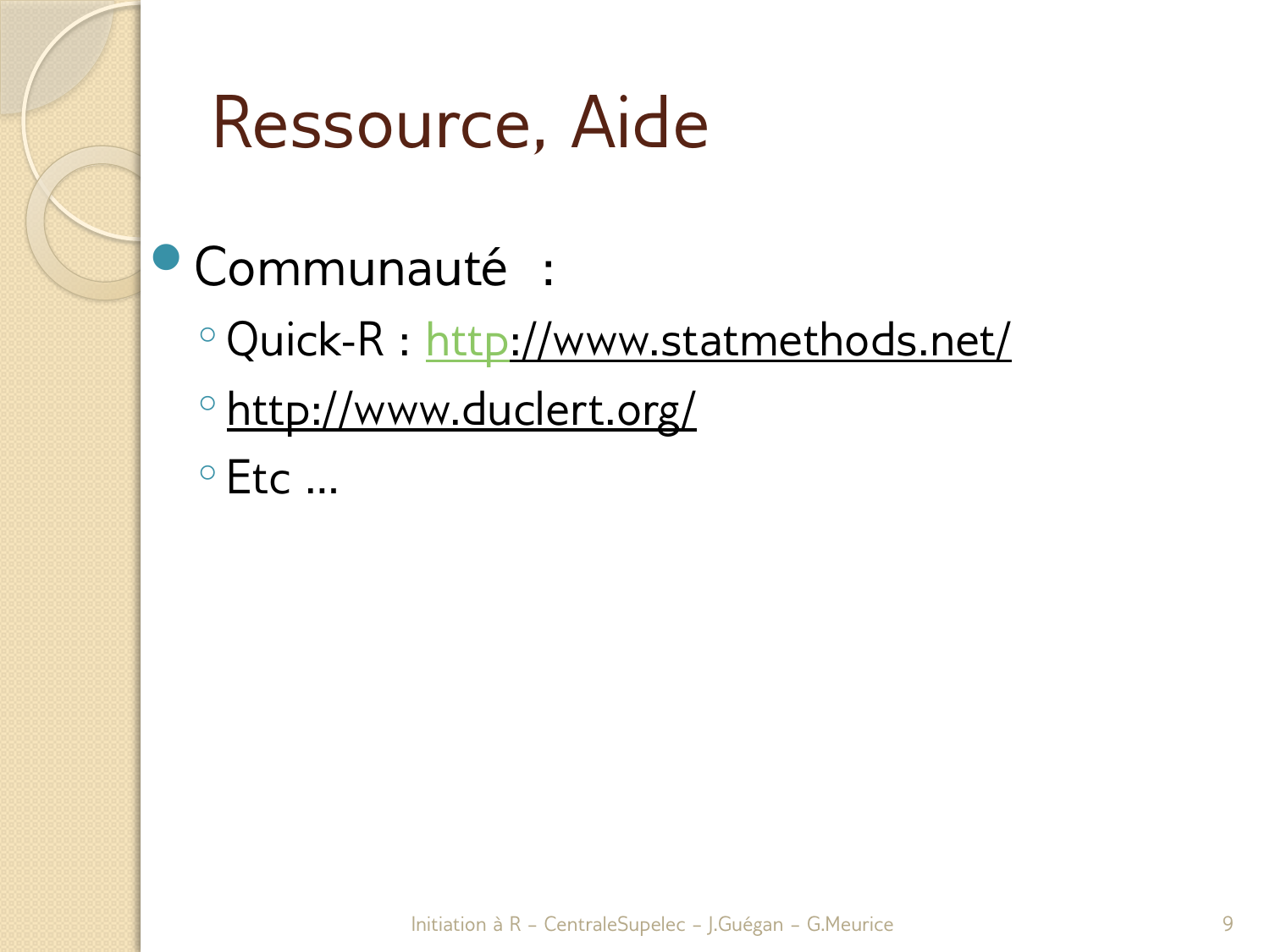

# Ressource, Aide
Communauté  :
Quick-R : http://www.statmethods.net/
http://www.duclert.org/
Etc …
Initiation à R – CentraleSupelec – J.Guégan – G.Meurice
9